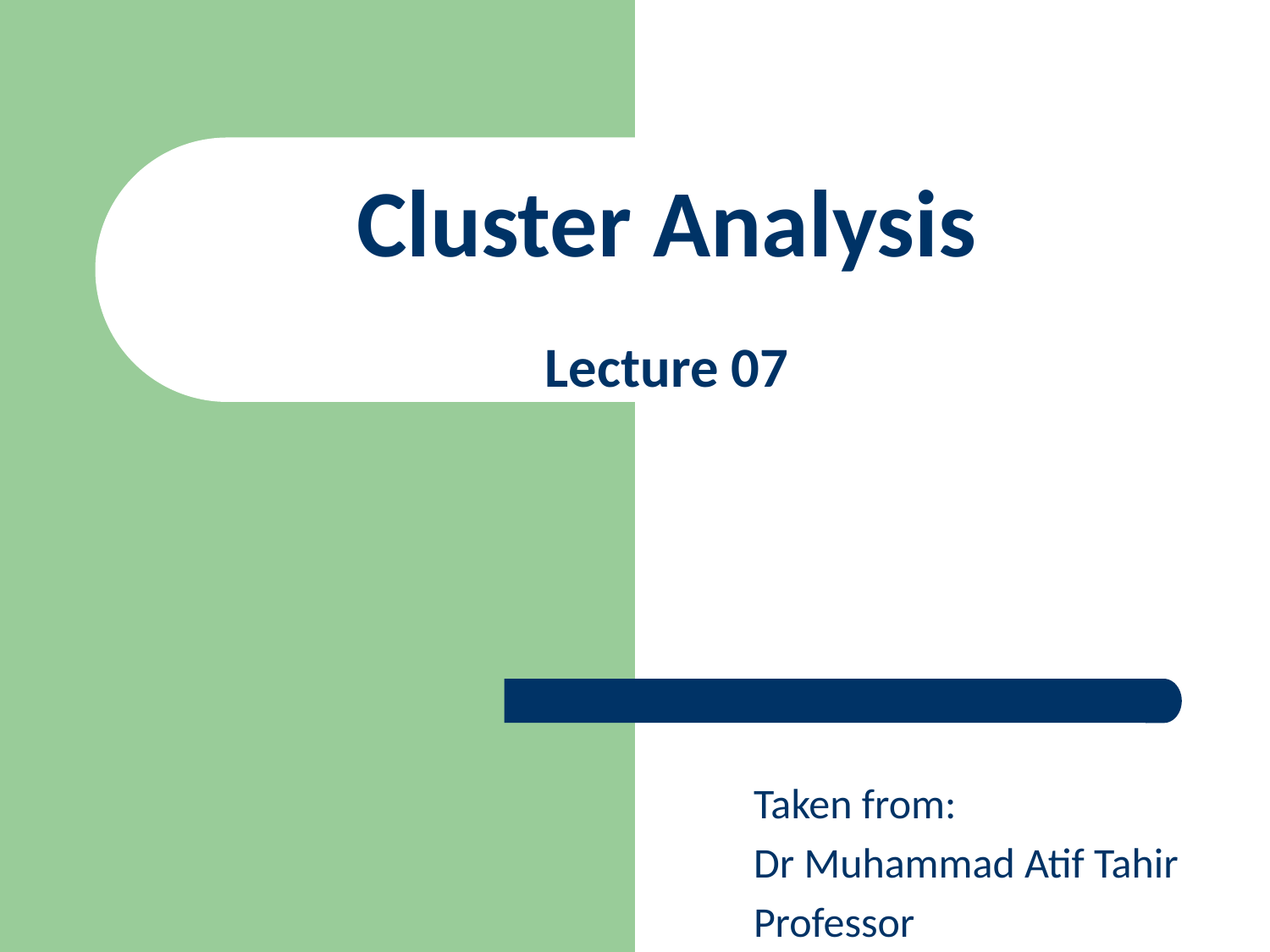

# Cluster Analysis Lecture 07
Taken from:
Dr Muhammad Atif Tahir
Professor